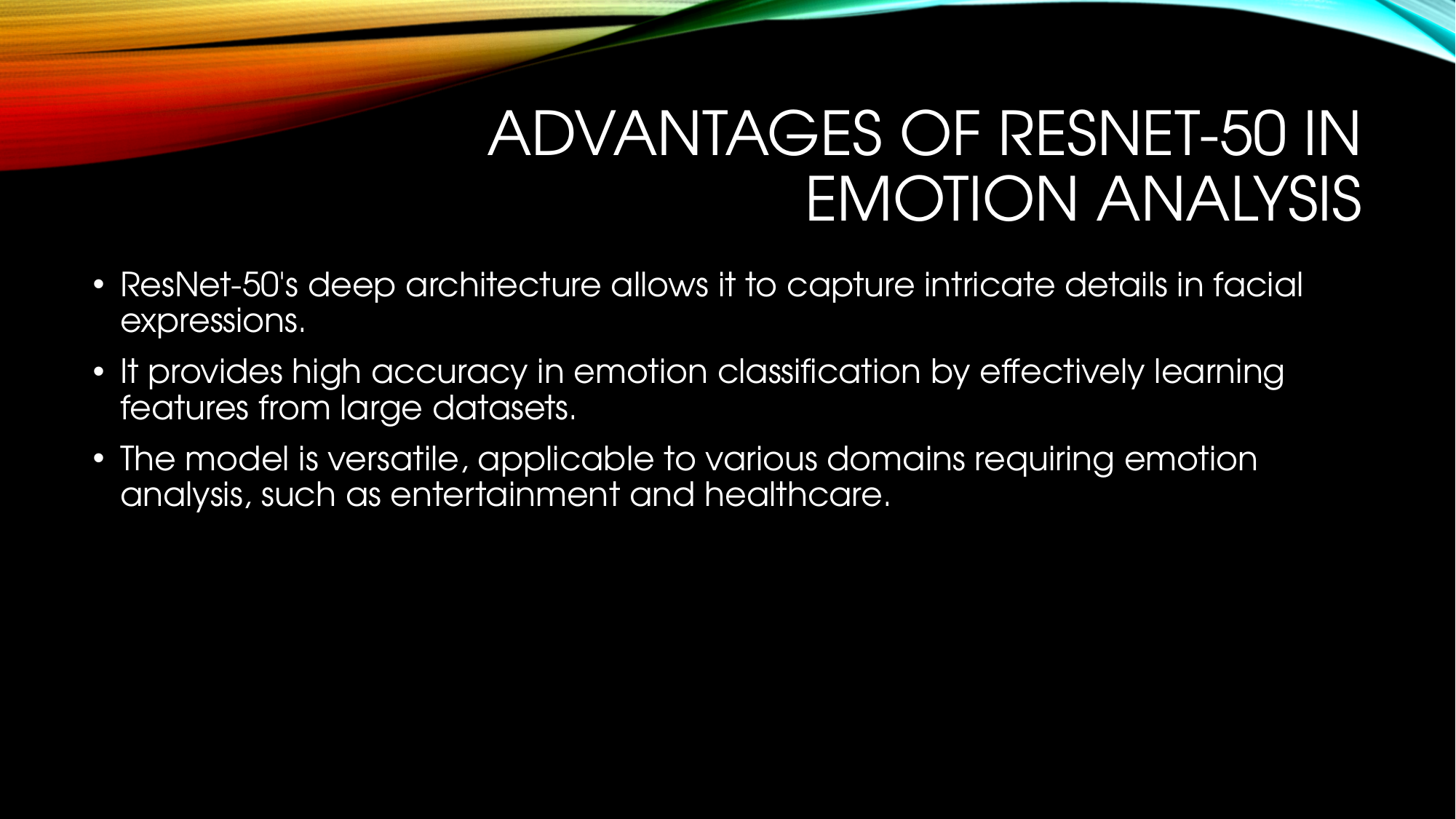

# Advantages of ResNet-50 in Emotion Analysis
ResNet-50's deep architecture allows it to capture intricate details in facial expressions.
It provides high accuracy in emotion classification by effectively learning features from large datasets.
The model is versatile, applicable to various domains requiring emotion analysis, such as entertainment and healthcare.